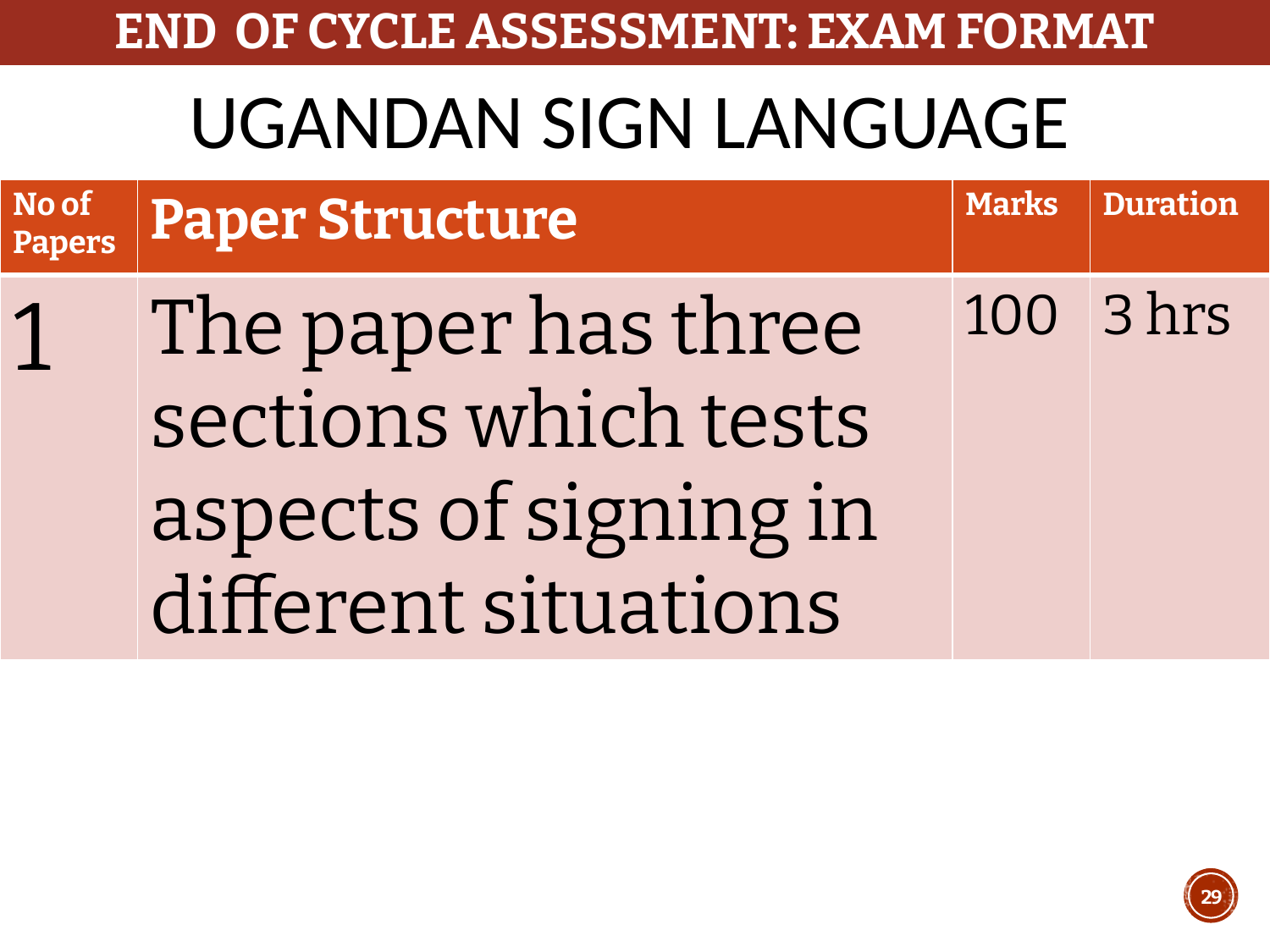

END  OF CYCLE ASSESSMENT: EXAM FORMAT
# Ugandan Sign Language
| No of Papers | Paper Structure | Marks | Duration |
| --- | --- | --- | --- |
| 1 | The paper has three sections which tests aspects of signing in different situations | 100 | 3 hrs |
29